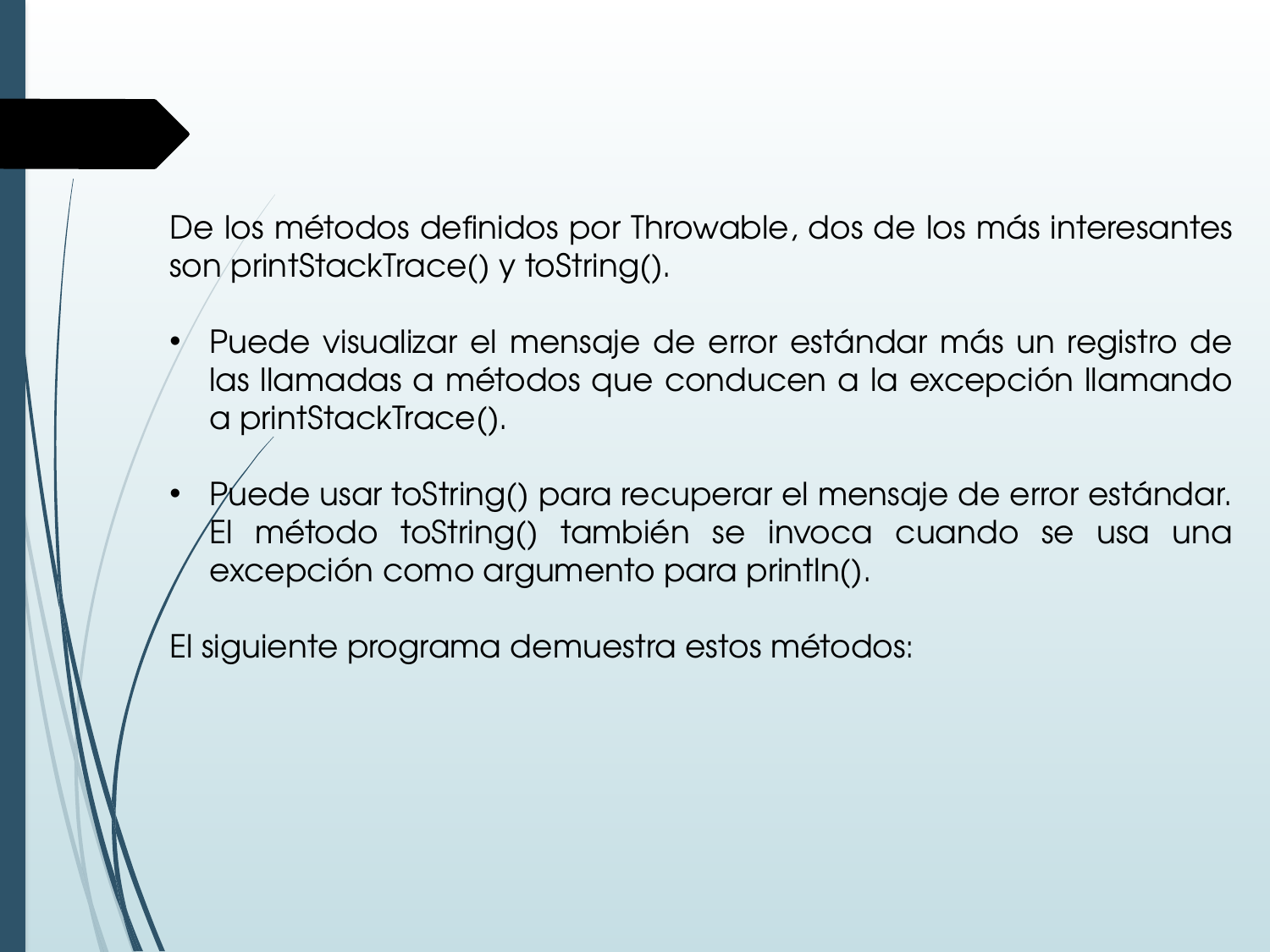

De los métodos definidos por Throwable, dos de los más interesantes son printStackTrace() y toString().

Puede visualizar el mensaje de error estándar más un registro de las llamadas a métodos que conducen a la excepción llamando a printStackTrace().

Puede usar toString() para recuperar el mensaje de error estándar. El método toString() también se invoca cuando se usa una excepción como argumento para println().

El siguiente programa demuestra estos métodos: